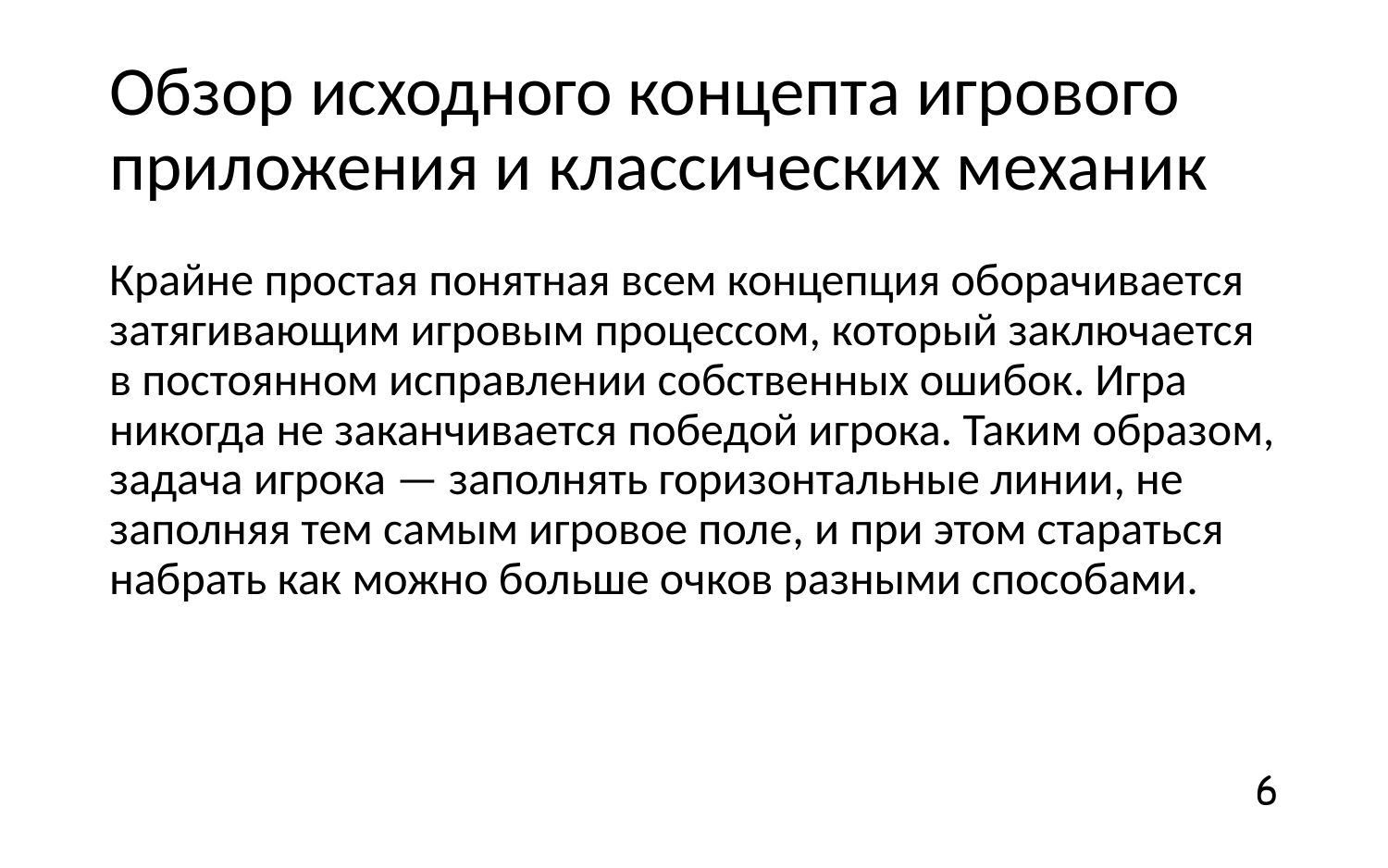

# Обзор исходного концепта игрового приложения и классических механик
Крайне простая понятная всем концепция оборачивается затягивающим игровым процессом, который заключается в постоянном исправлении собственных ошибок. Игра никогда не заканчивается победой игрока. Таким образом, задача игрока — заполнять горизонтальные линии, не заполняя тем самым игровое поле, и при этом стараться набрать как можно больше очков разными способами.
6